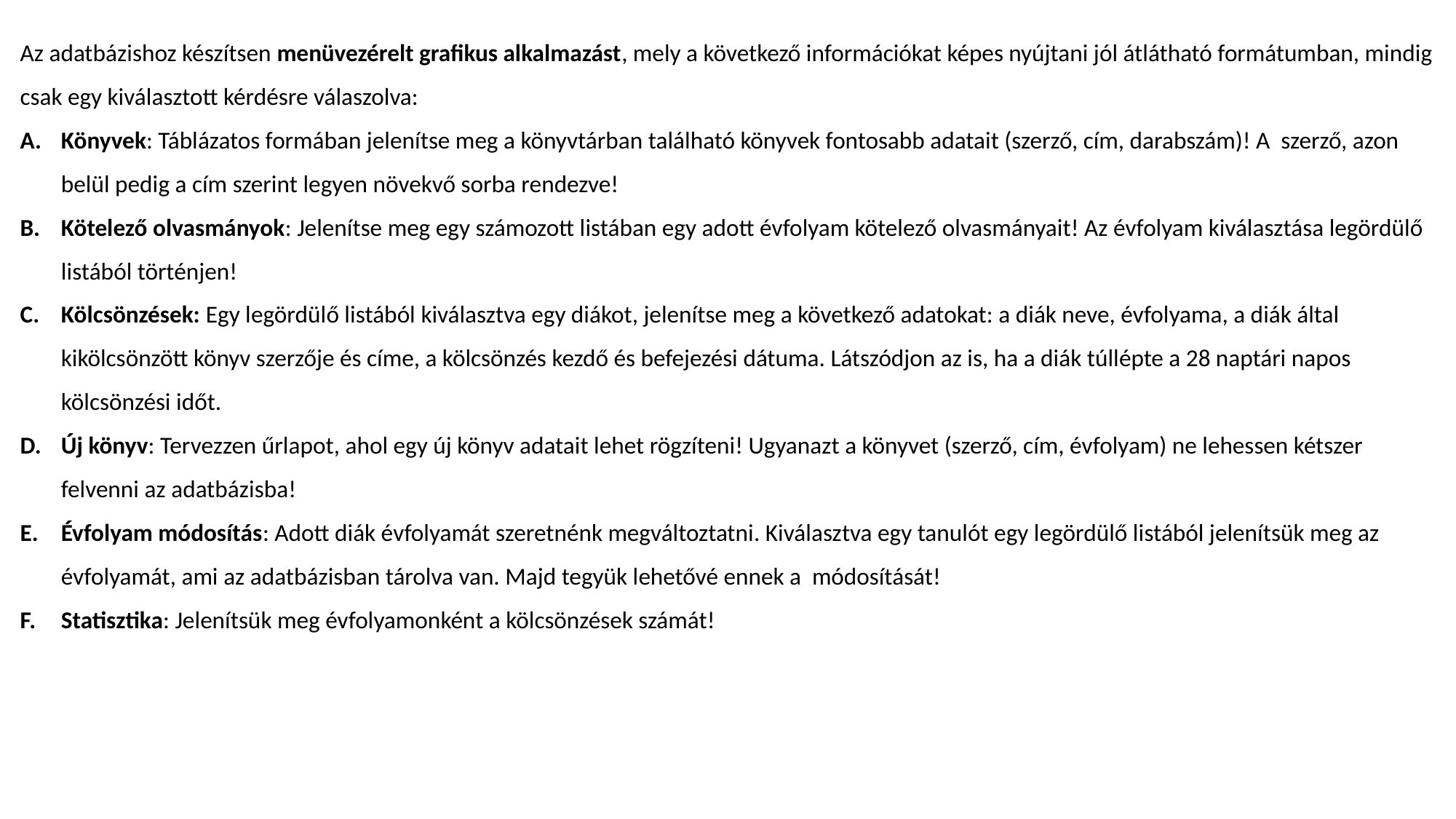

Az adatbázishoz készítsen menüvezérelt grafikus alkalmazást, mely a következő információkat képes nyújtani jól átlátható formátumban, mindig csak egy kiválasztott kérdésre válaszolva:
Könyvek: Táblázatos formában jelenítse meg a könyvtárban található könyvek fontosabb adatait (szerző, cím, darabszám)! A  szerző, azon belül pedig a cím szerint legyen növekvő sorba rendezve!
Kötelező olvasmányok: Jelenítse meg egy számozott listában egy adott évfolyam kötelező olvasmányait! Az évfolyam kiválasztása legördülő listából történjen!
Kölcsönzések: Egy legördülő listából kiválasztva egy diákot, jelenítse meg a következő adatokat: a diák neve, évfolyama, a diák által kikölcsönzött könyv szerzője és címe, a kölcsönzés kezdő és befejezési dátuma. Látszódjon az is, ha a diák túllépte a 28 naptári napos kölcsönzési időt.
Új könyv: Tervezzen űrlapot, ahol egy új könyv adatait lehet rögzíteni! Ugyanazt a könyvet (szerző, cím, évfolyam) ne lehessen kétszer felvenni az adatbázisba!
Évfolyam módosítás: Adott diák évfolyamát szeretnénk megváltoztatni. Kiválasztva egy tanulót egy legördülő listából jelenítsük meg az évfolyamát, ami az adatbázisban tárolva van. Majd tegyük lehetővé ennek a  módosítását!
Statisztika: Jelenítsük meg évfolyamonként a kölcsönzések számát!